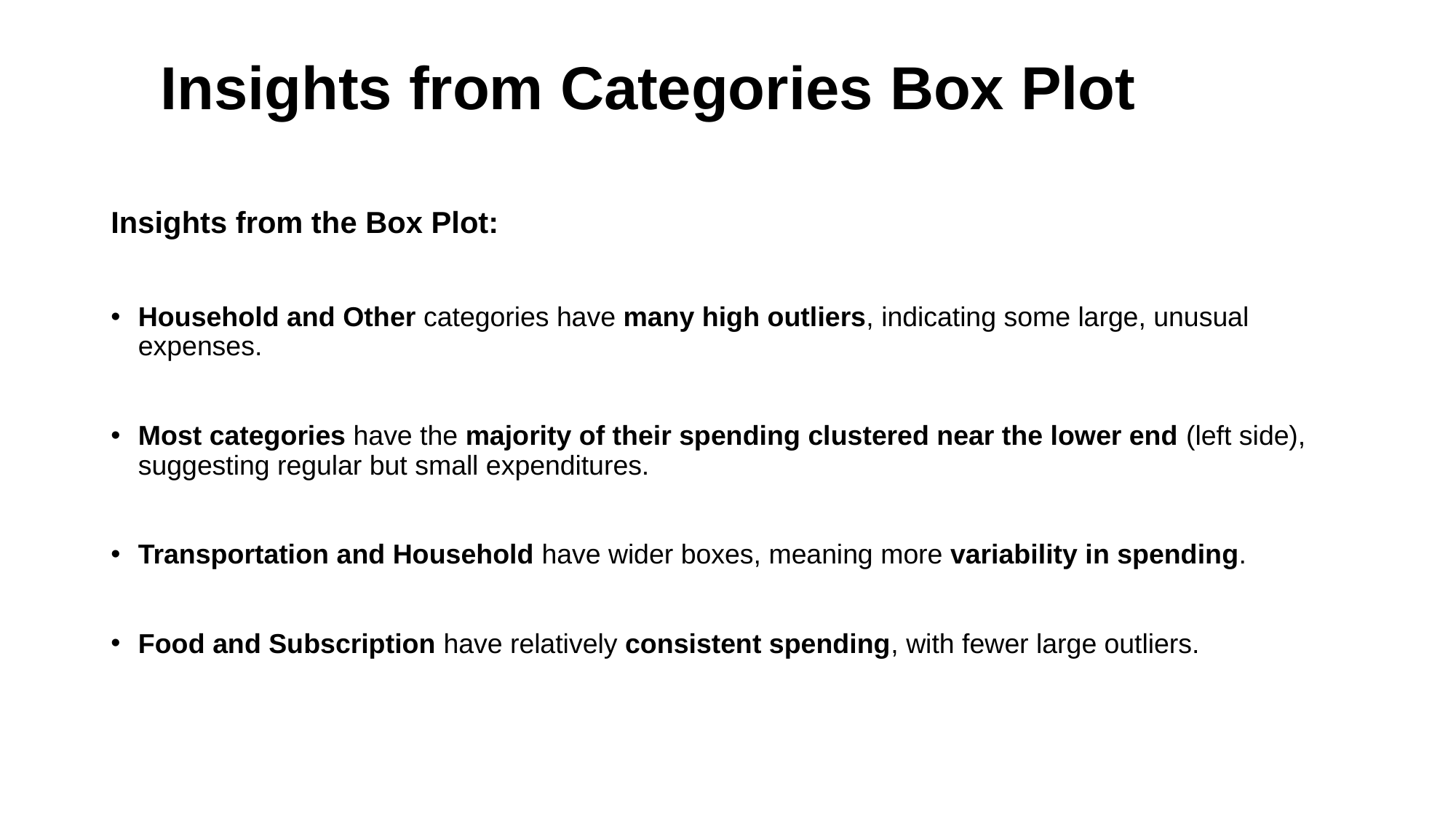

# Insights from Categories Box Plot
Insights from the Box Plot:

Household and Other categories have many high outliers, indicating some large, unusual expenses.

Most categories have the majority of their spending clustered near the lower end (left side), suggesting regular but small expenditures.

Transportation and Household have wider boxes, meaning more variability in spending.

Food and Subscription have relatively consistent spending, with fewer large outliers.